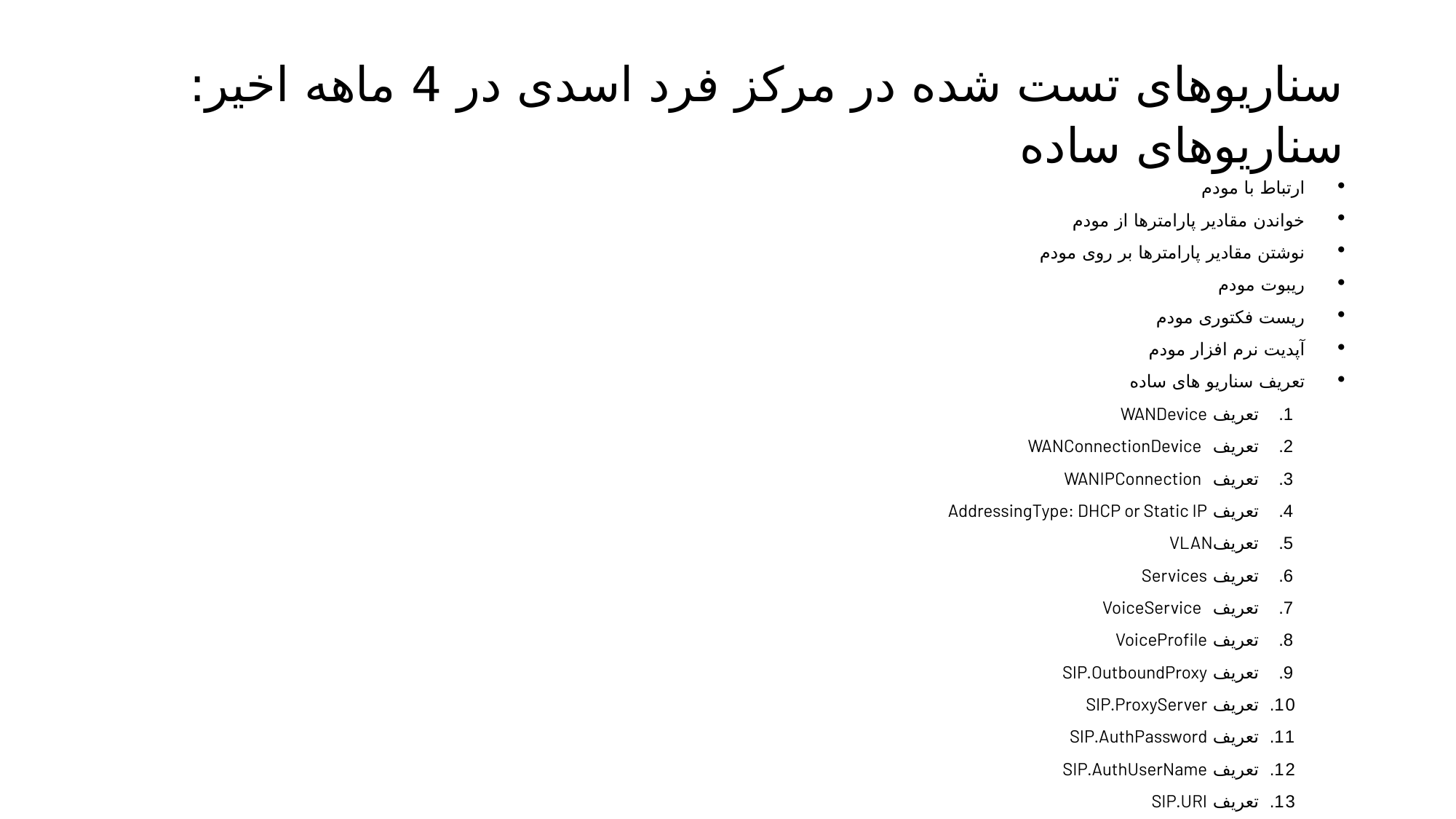

# سناریوهای تست شده در مرکز فرد اسدی در 4 ماهه اخیر: سناریوهای ساده
ارتباط با مودم
خواندن مقادیر پارامترها از مودم
نوشتن مقادیر پارامترها بر روی مودم
ریبوت مودم
ریست فکتوری مودم
آپدیت نرم افزار مودم
تعریف سناریو های ساده
تعریف WANDevice
تعریف  WANConnectionDevice
تعریف  WANIPConnection
تعریف AddressingType: DHCP or Static IP
تعریفVLAN
تعریف Services
تعریف  VoiceService
تعریف VoiceProfile
تعریف SIP.OutboundProxy
تعریف SIP.ProxyServer
تعریف SIP.AuthPassword
تعریف SIP.AuthUserName
تعریف SIP.URI